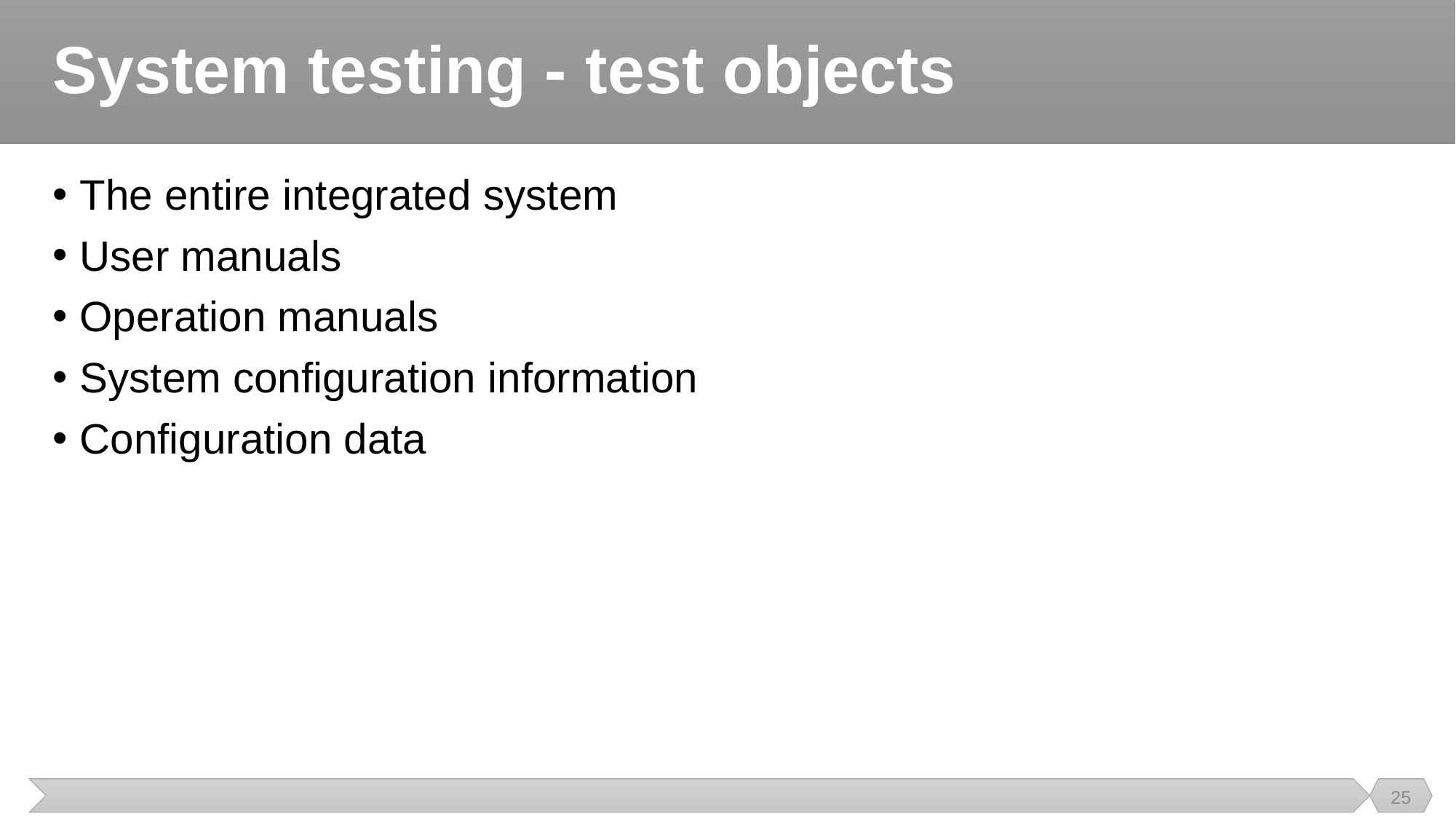

# System testing - test objects
The entire integrated system
User manuals
Operation manuals
System configuration information
Configuration data
25